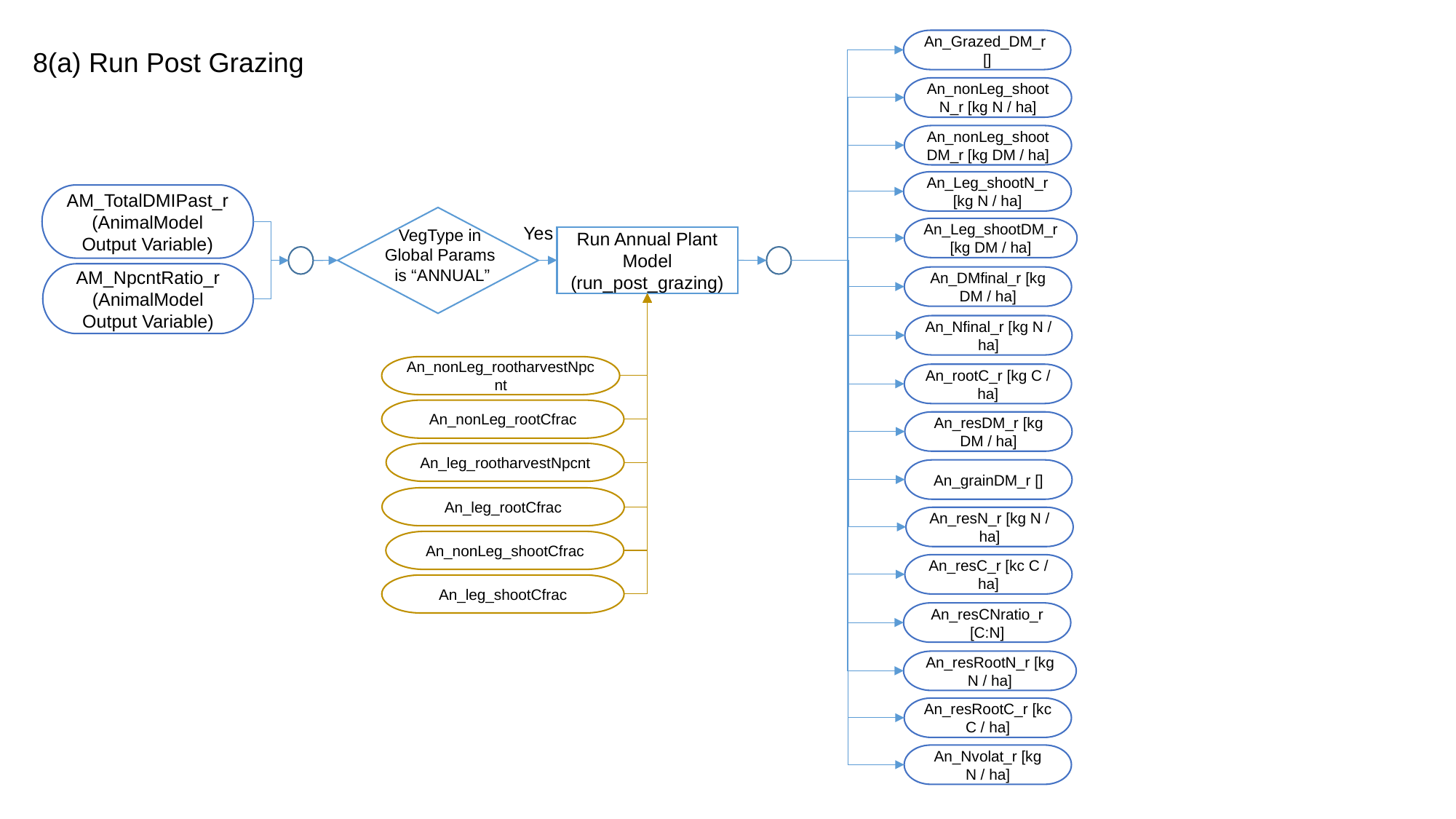

An_Grazed_DM_r  []
8(a) Run Post Grazing
An_nonLeg_shootN_r [kg N / ha]
An_nonLeg_shootDM_r [kg DM / ha]
An_Leg_shootN_r [kg N / ha]
AM_TotalDMIPast_r
(AnimalModel Output Variable)

Yes
An_Leg_shootDM_r [kg DM / ha]
VegType in
Global Params
is “ANNUAL”

Run Annual Plant Model
(run_post_grazing)

AM_NpcntRatio_r
(AnimalModel Output Variable)
An_DMfinal_r [kg DM / ha]
An_Nfinal_r [kg N / ha]
An_nonLeg_rootharvestNpcnt
An_rootC_r [kg C / ha]
An_nonLeg_rootCfrac
An_resDM_r [kg DM / ha]
An_leg_rootharvestNpcnt
An_grainDM_r []
An_leg_rootCfrac
An_resN_r [kg N / ha]
An_nonLeg_shootCfrac
An_resC_r [kc C / ha]
An_leg_shootCfrac
An_resCNratio_r [C:N]
An_resRootN_r [kg N / ha]
An_resRootC_r [kc C / ha]
An_Nvolat_r [kg N / ha]